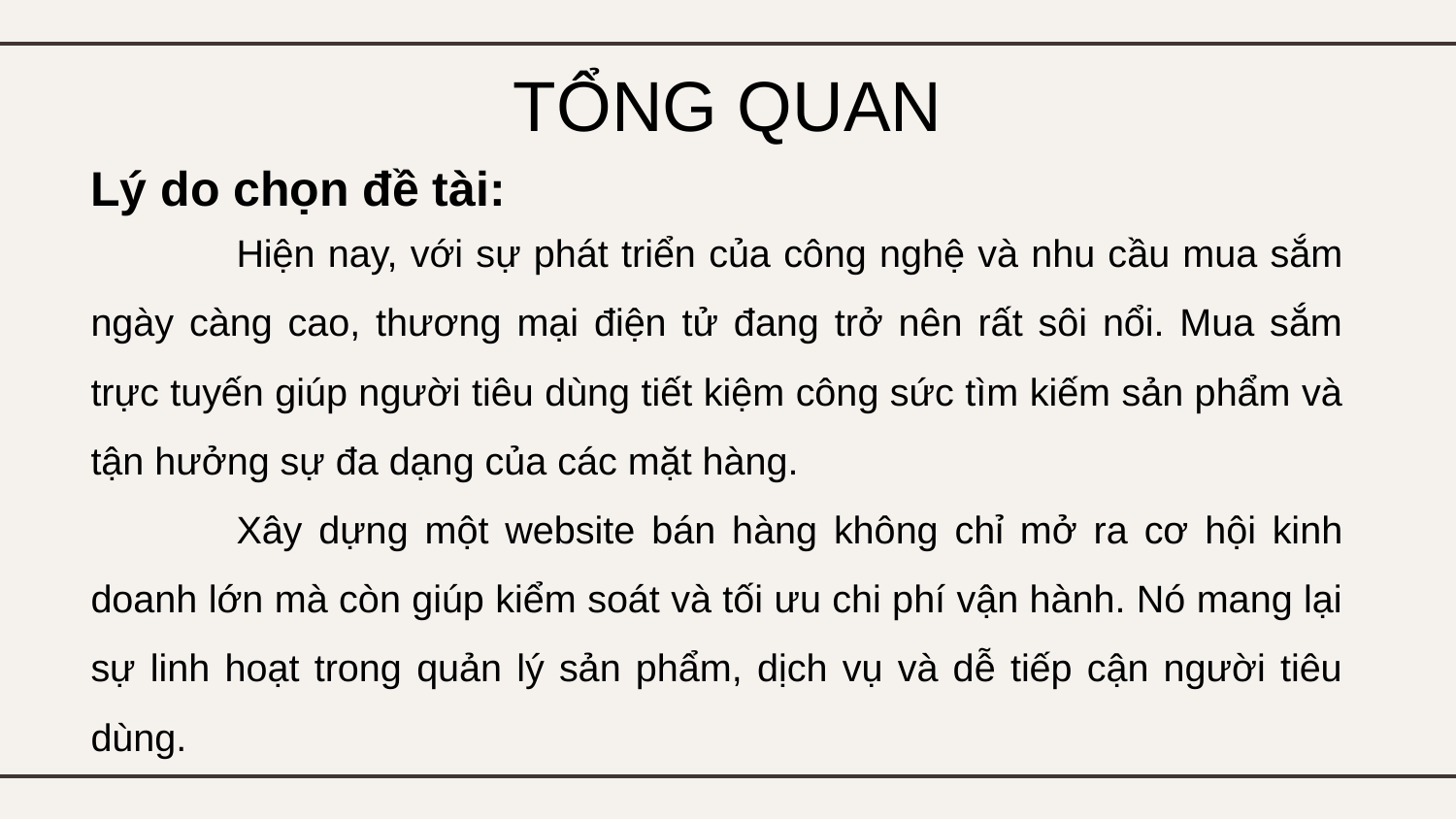

# TỔNG QUAN
Lý do chọn đề tài:
	Hiện nay, với sự phát triển của công nghệ và nhu cầu mua sắm ngày càng cao, thương mại điện tử đang trở nên rất sôi nổi. Mua sắm trực tuyến giúp người tiêu dùng tiết kiệm công sức tìm kiếm sản phẩm và tận hưởng sự đa dạng của các mặt hàng.
	Xây dựng một website bán hàng không chỉ mở ra cơ hội kinh doanh lớn mà còn giúp kiểm soát và tối ưu chi phí vận hành. Nó mang lại sự linh hoạt trong quản lý sản phẩm, dịch vụ và dễ tiếp cận người tiêu dùng.